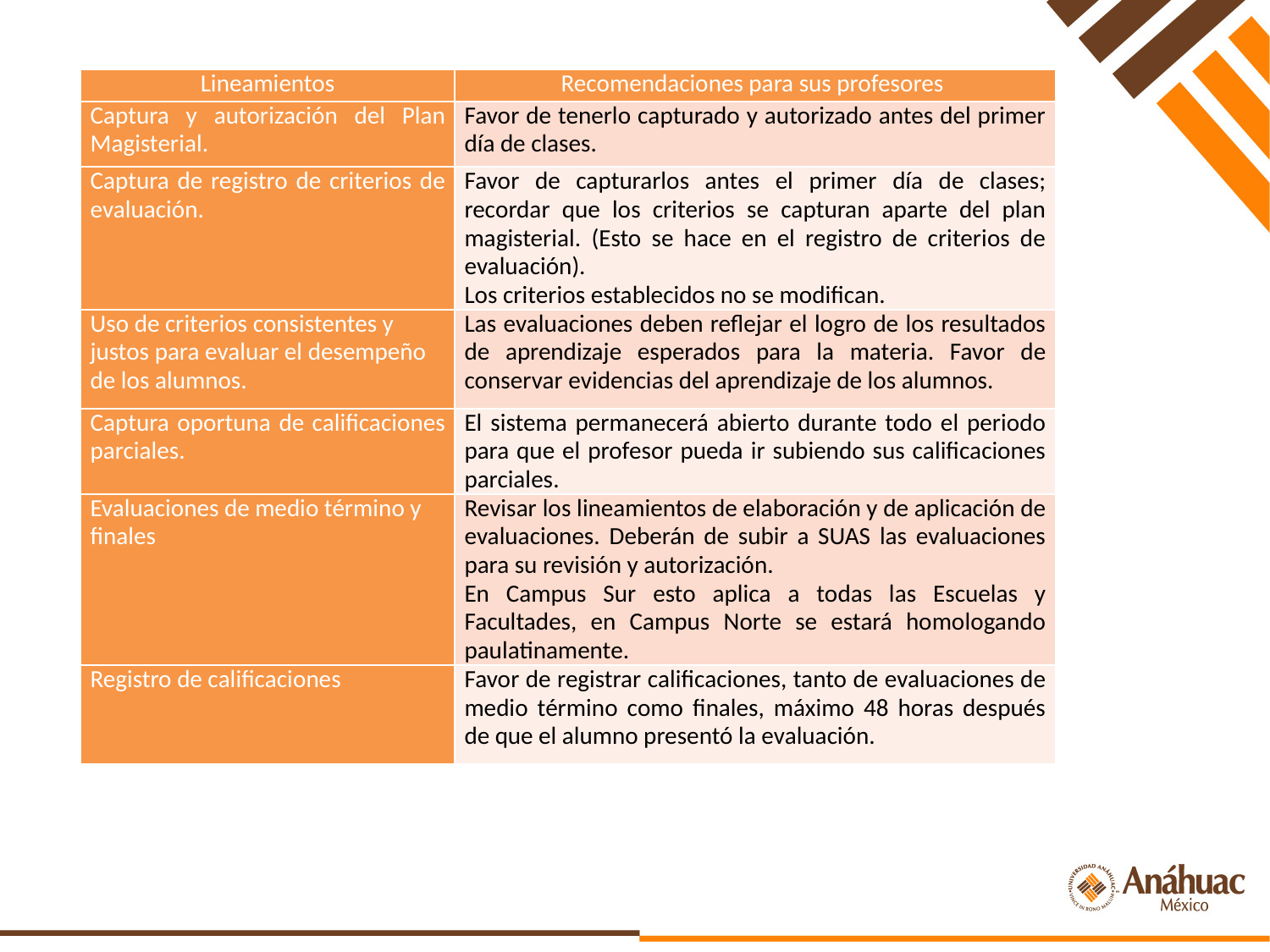

| Lineamientos | Recomendaciones para sus profesores |
| --- | --- |
| Captura y autorización del Plan Magisterial. | Favor de tenerlo capturado y autorizado antes del primer día de clases. |
| Captura de registro de criterios de evaluación. | Favor de capturarlos antes el primer día de clases; recordar que los criterios se capturan aparte del plan magisterial. (Esto se hace en el registro de criterios de evaluación). Los criterios establecidos no se modifican. |
| Uso de criterios consistentes y justos para evaluar el desempeño de los alumnos. | Las evaluaciones deben reflejar el logro de los resultados de aprendizaje esperados para la materia. Favor de conservar evidencias del aprendizaje de los alumnos. |
| Captura oportuna de calificaciones parciales. | El sistema permanecerá abierto durante todo el periodo para que el profesor pueda ir subiendo sus calificaciones parciales. |
| Evaluaciones de medio término y finales | Revisar los lineamientos de elaboración y de aplicación de evaluaciones. Deberán de subir a SUAS las evaluaciones para su revisión y autorización. En Campus Sur esto aplica a todas las Escuelas y Facultades, en Campus Norte se estará homologando paulatinamente. |
| Registro de calificaciones | Favor de registrar calificaciones, tanto de evaluaciones de medio término como finales, máximo 48 horas después de que el alumno presentó la evaluación. |